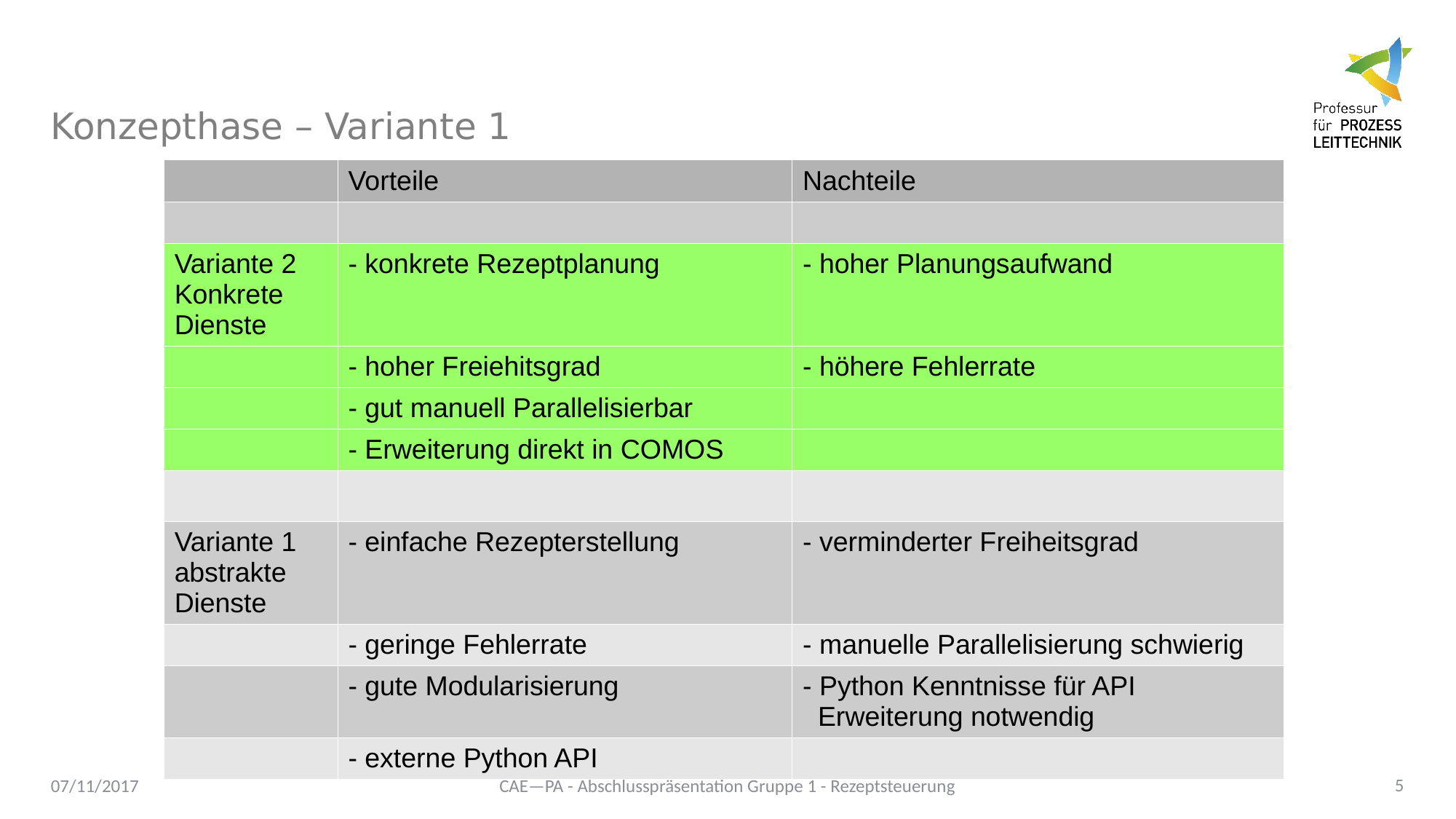

Konzepthase – Variante 1
|  | Vorteile | Nachteile |
| --- | --- | --- |
|  |  |  |
| Variante 2 Konkrete Dienste | - konkrete Rezeptplanung | - hoher Planungsaufwand |
|  | - hoher Freiehitsgrad | - höhere Fehlerrate |
|  | - gut manuell Parallelisierbar |  |
|  | - Erweiterung direkt in COMOS |  |
|  |  |  |
| Variante 1 abstrakte Dienste | - einfache Rezepterstellung | - verminderter Freiheitsgrad |
|  | - geringe Fehlerrate | - manuelle Parallelisierung schwierig |
|  | - gute Modularisierung | - Python Kenntnisse für API Erweiterung notwendig |
|  | - externe Python API |  |

5
07/11/2017
CAE—PA - Abschlusspräsentation Gruppe 1 - Rezeptsteuerung